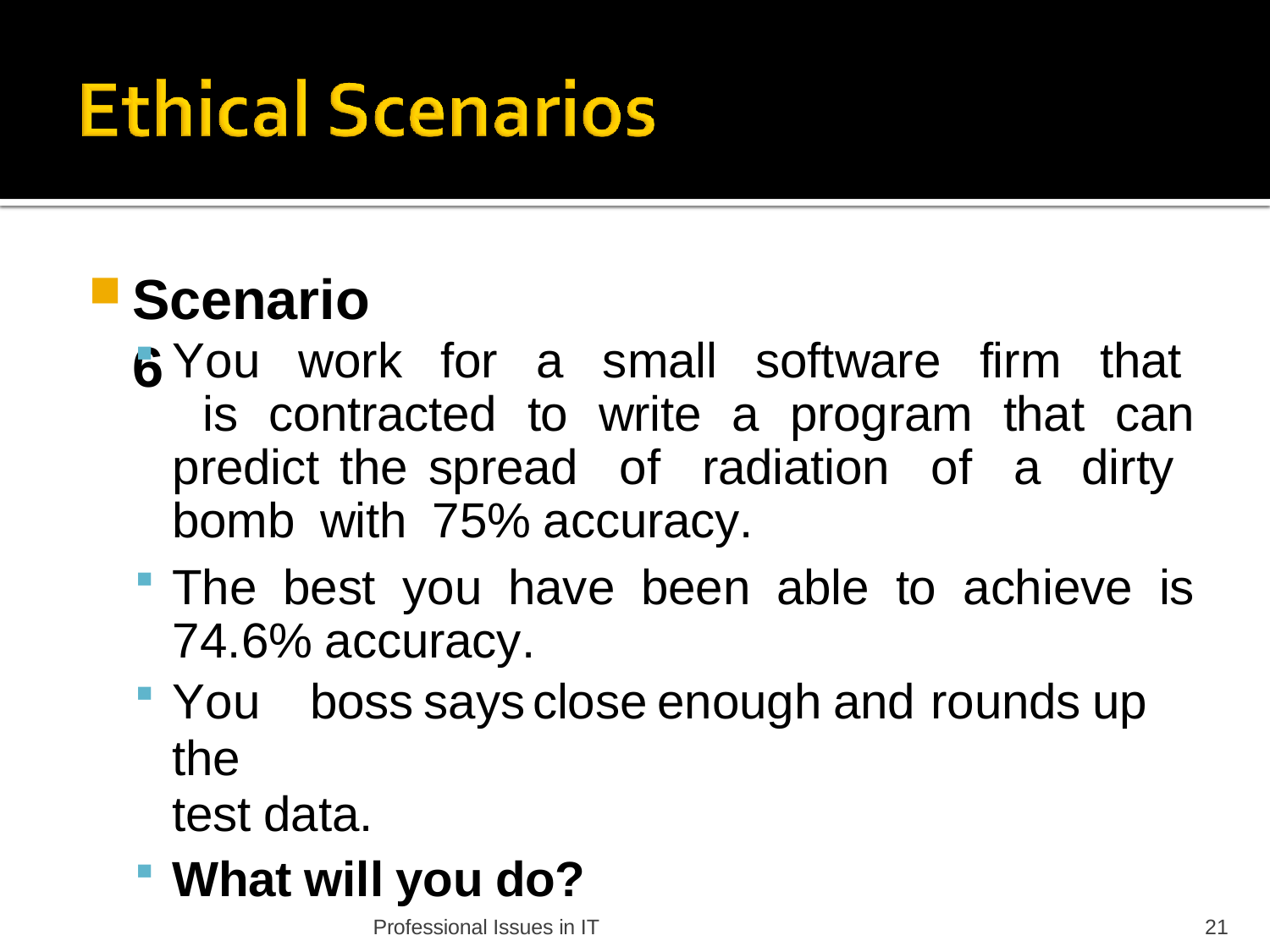

Scenario 6
You   work   for   a   small   software   firm   that   is contracted to write a program that can predict the spread  of  radiation  of  a  dirty  bomb  with  75% accuracy.
The best you have been able to achieve is 74.6% accuracy.
You	boss	says	close	enough	and	rounds	up	the
test data.
What will you do?
Professional Issues in IT
21